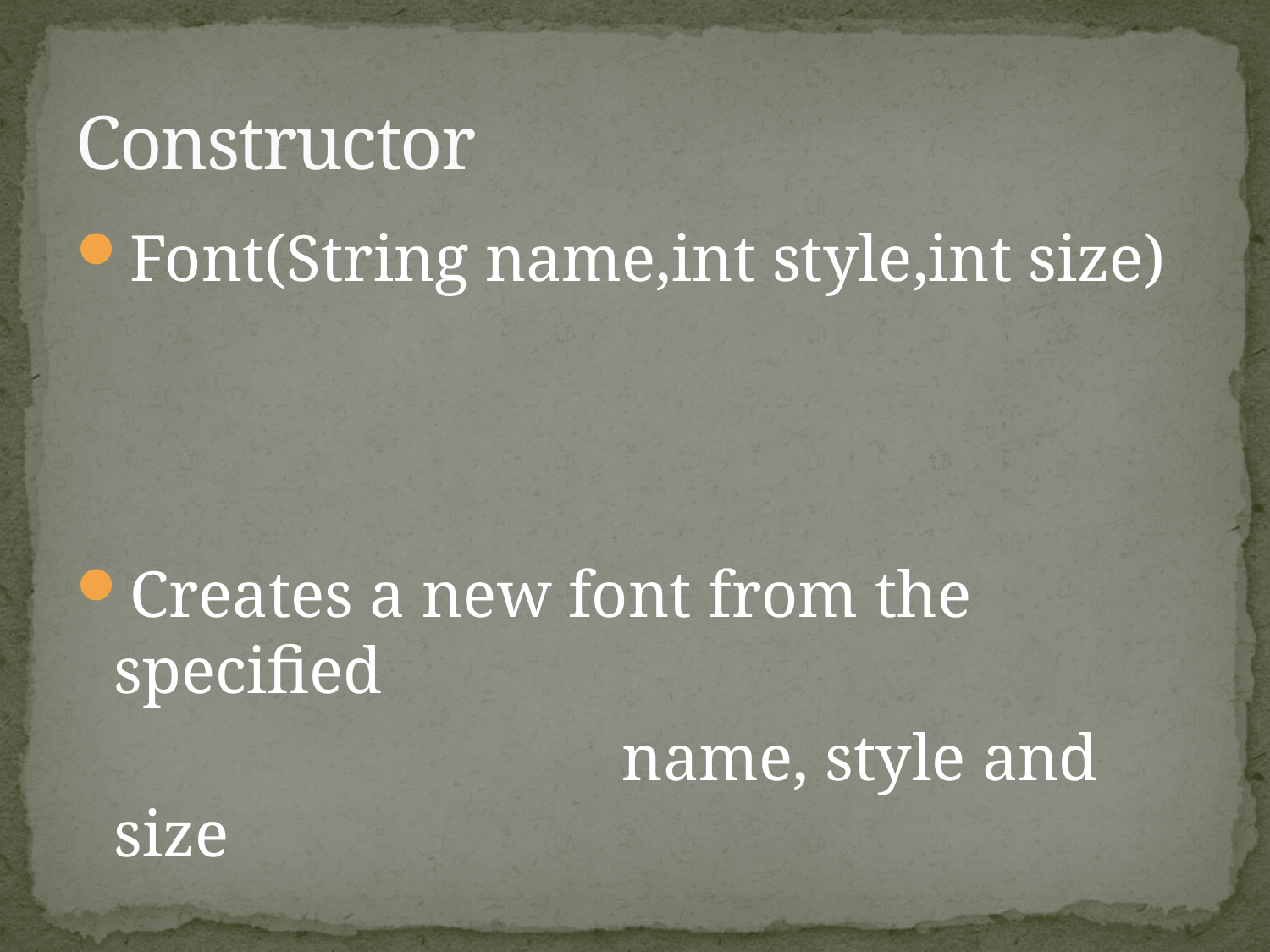

# Constructor
Font(String name,int style,int size)

Creates a new font from the specified
					name, style and size